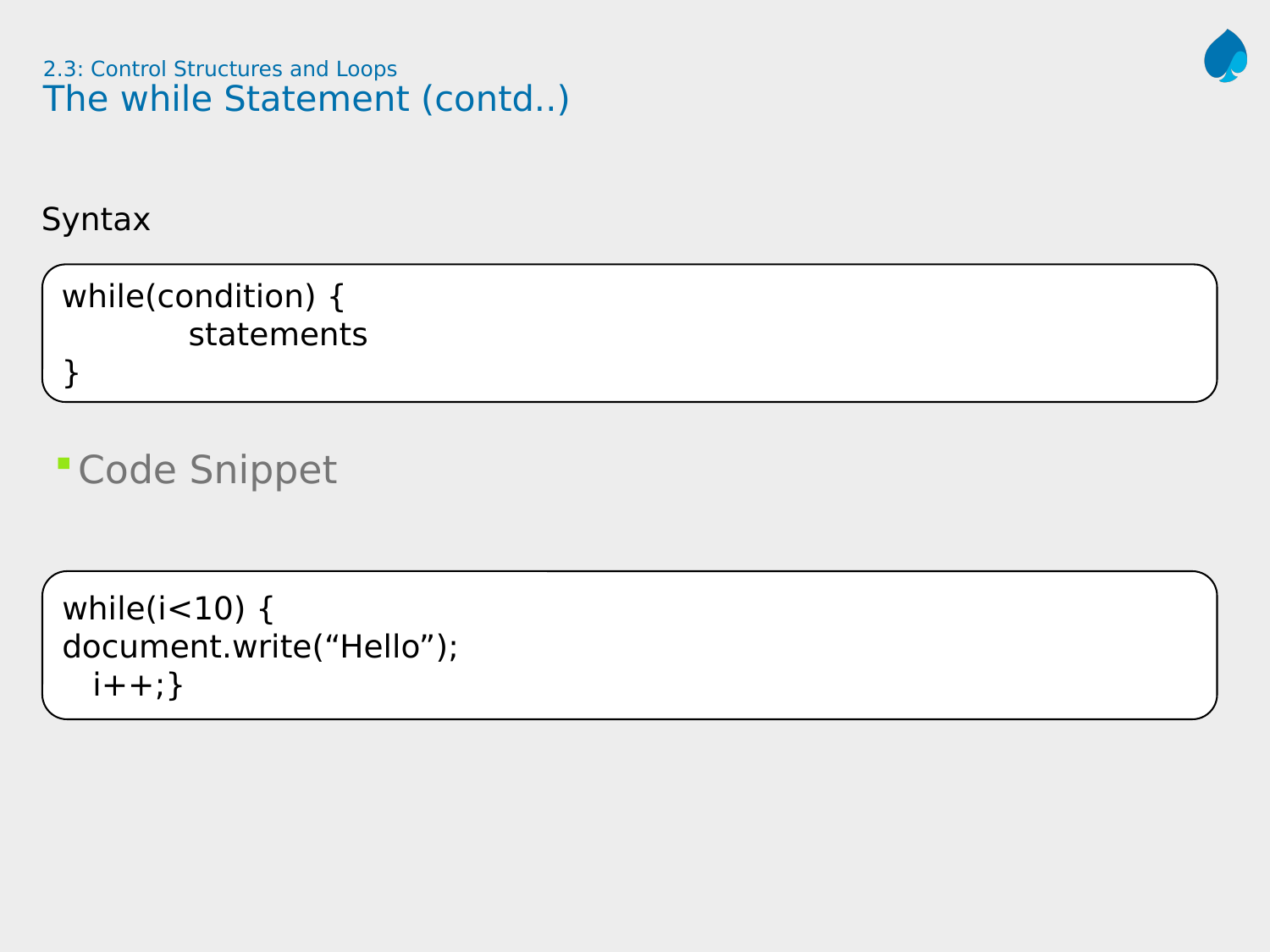

# 2.3: Control Structures and Loops The while Statement (contd..)
Syntax

while(condition) {
	statements
}

Code Snippet
while(i<10) {
document.write(“Hello”);
   i++;}